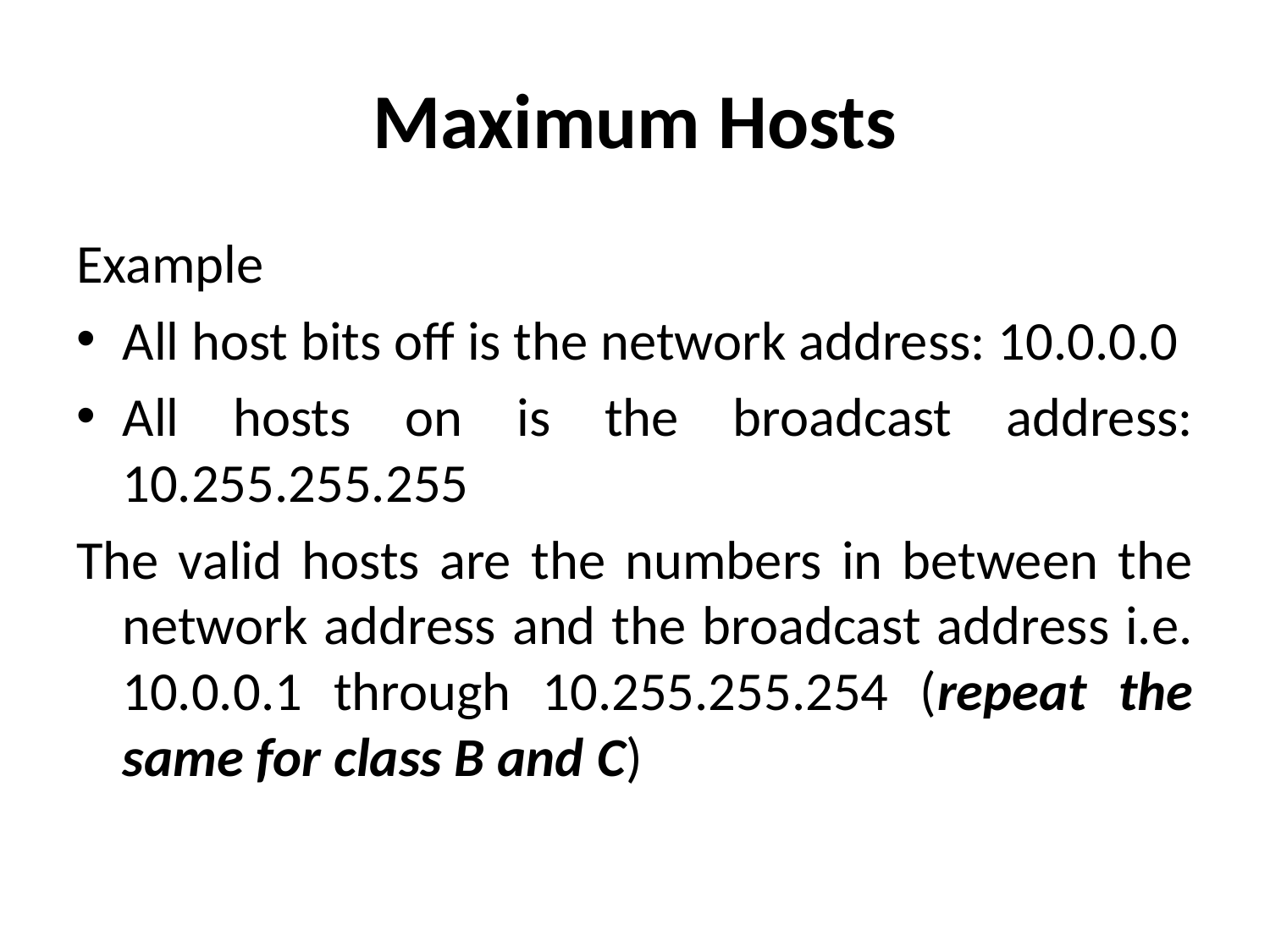

# Maximum Hosts
Example
All host bits off is the network address: 10.0.0.0
All hosts on is the broadcast address: 10.255.255.255
The valid hosts are the numbers in between the network address and the broadcast address i.e. 10.0.0.1 through 10.255.255.254 (repeat the same for class B and C)